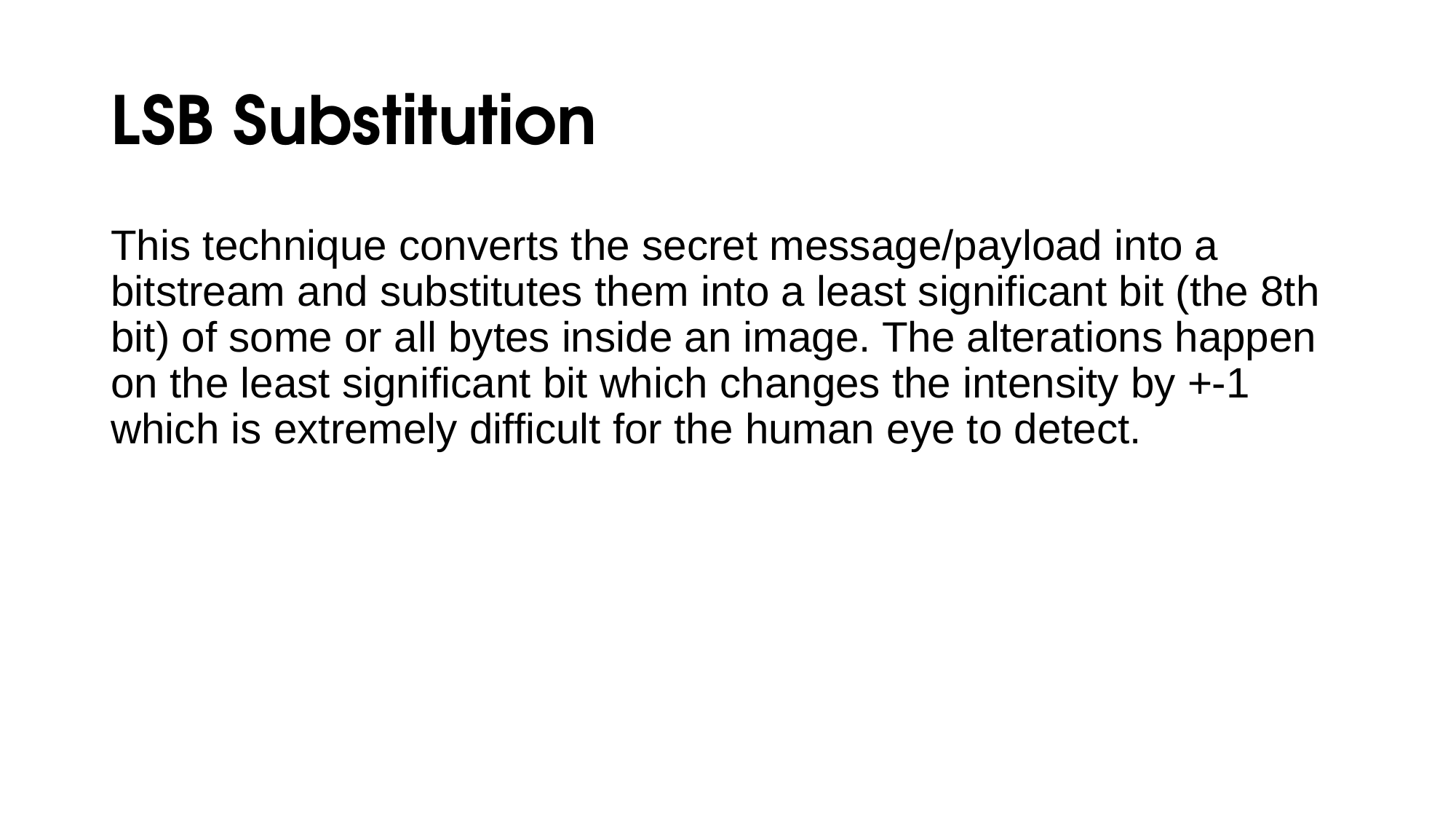

# LSB Substitution
This technique converts the secret message/payload into a bitstream and substitutes them into a least significant bit (the 8th bit) of some or all bytes inside an image. The alterations happen on the least significant bit which changes the intensity by +-1 which is extremely difficult for the human eye to detect.